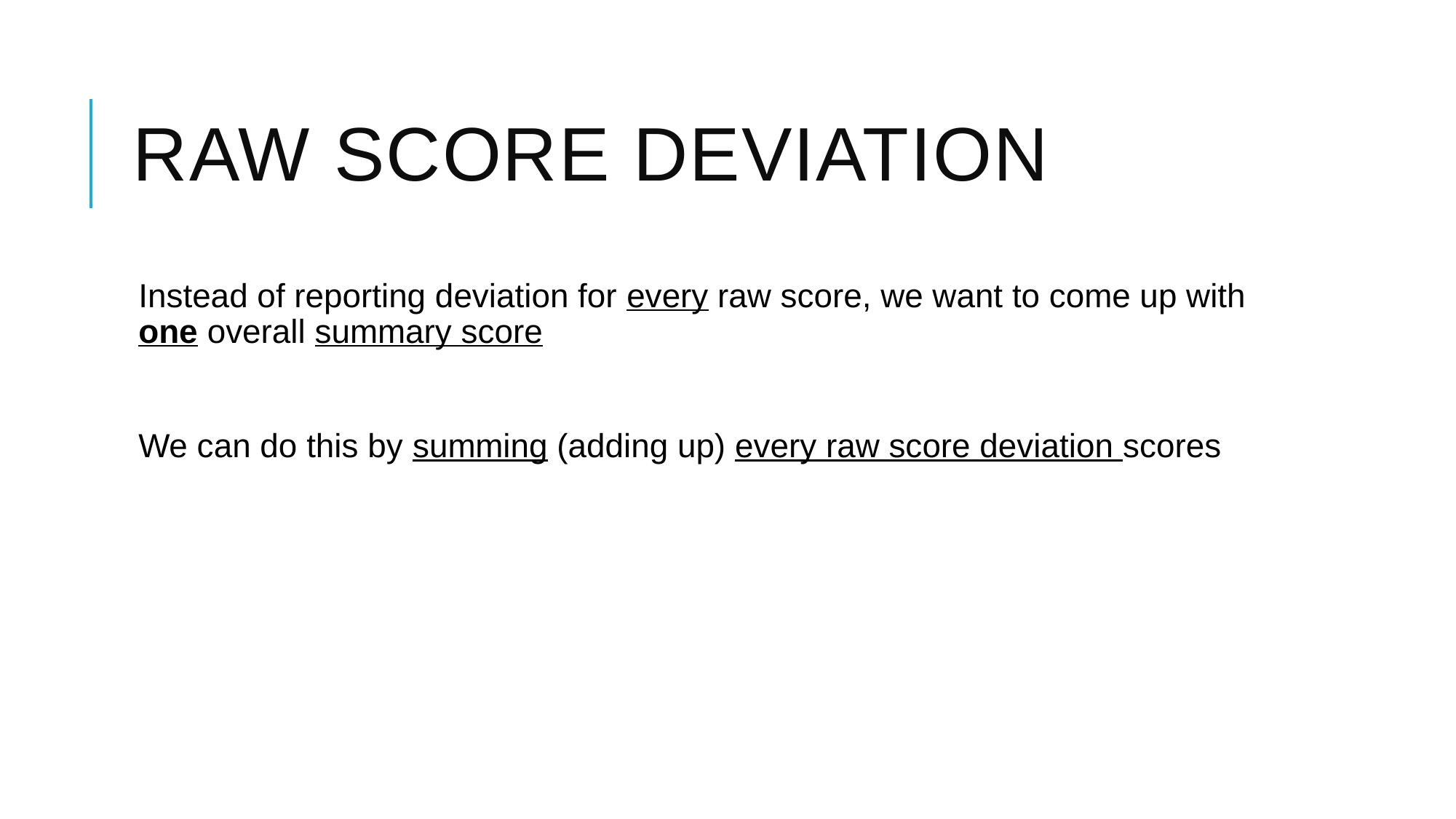

# Raw Score Deviation
Instead of reporting deviation for every raw score, we want to come up with one overall summary score

We can do this by summing (adding up) every raw score deviation scores